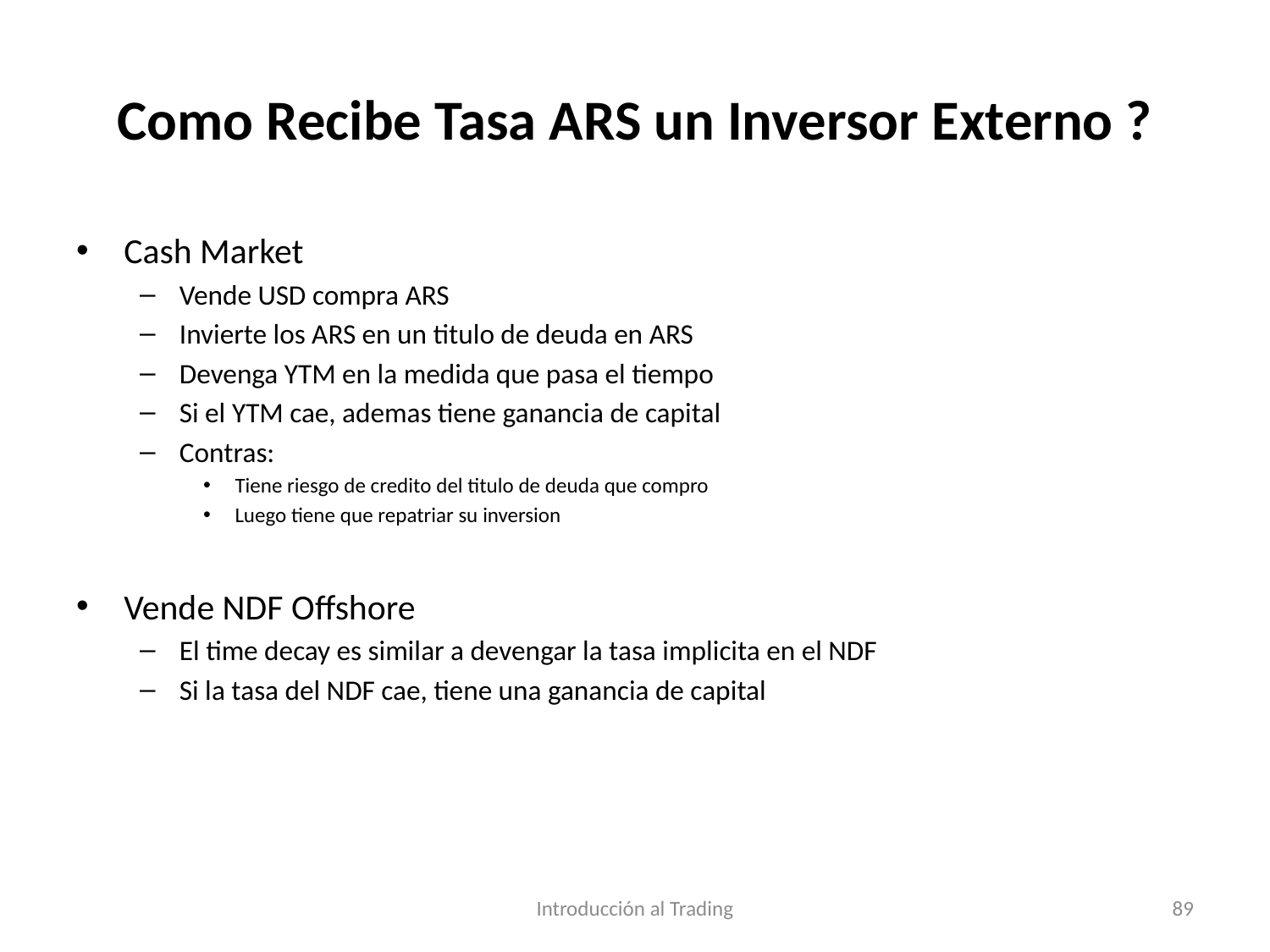

# Como Recibe Tasa ARS un Inversor Externo ?
Cash Market
Vende USD compra ARS
Invierte los ARS en un titulo de deuda en ARS
Devenga YTM en la medida que pasa el tiempo
Si el YTM cae, ademas tiene ganancia de capital
Contras:
Tiene riesgo de credito del titulo de deuda que compro
Luego tiene que repatriar su inversion

Vende NDF Offshore
El time decay es similar a devengar la tasa implicita en el NDF
Si la tasa del NDF cae, tiene una ganancia de capital
Introducción al Trading
89